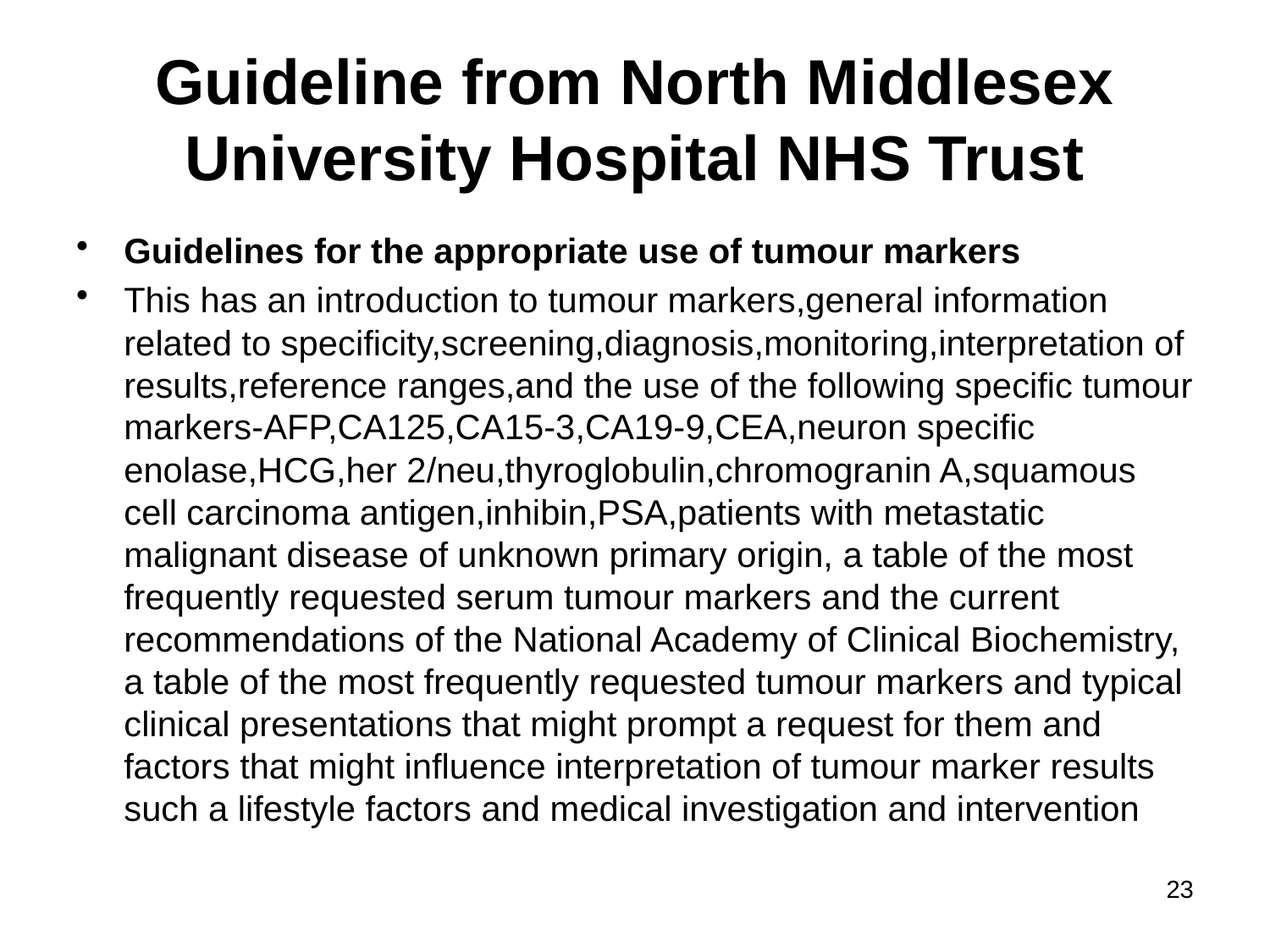

# Guideline from North Middlesex University Hospital NHS Trust
Guidelines for the appropriate use of tumour markers
This has an introduction to tumour markers,general information related to specificity,screening,diagnosis,monitoring,interpretation of results,reference ranges,and the use of the following specific tumour markers-AFP,CA125,CA15-3,CA19-9,CEA,neuron specific enolase,HCG,her 2/neu,thyroglobulin,chromogranin A,squamous cell carcinoma antigen,inhibin,PSA,patients with metastatic malignant disease of unknown primary origin, a table of the most frequently requested serum tumour markers and the current recommendations of the National Academy of Clinical Biochemistry, a table of the most frequently requested tumour markers and typical clinical presentations that might prompt a request for them and factors that might influence interpretation of tumour marker results such a lifestyle factors and medical investigation and intervention
23